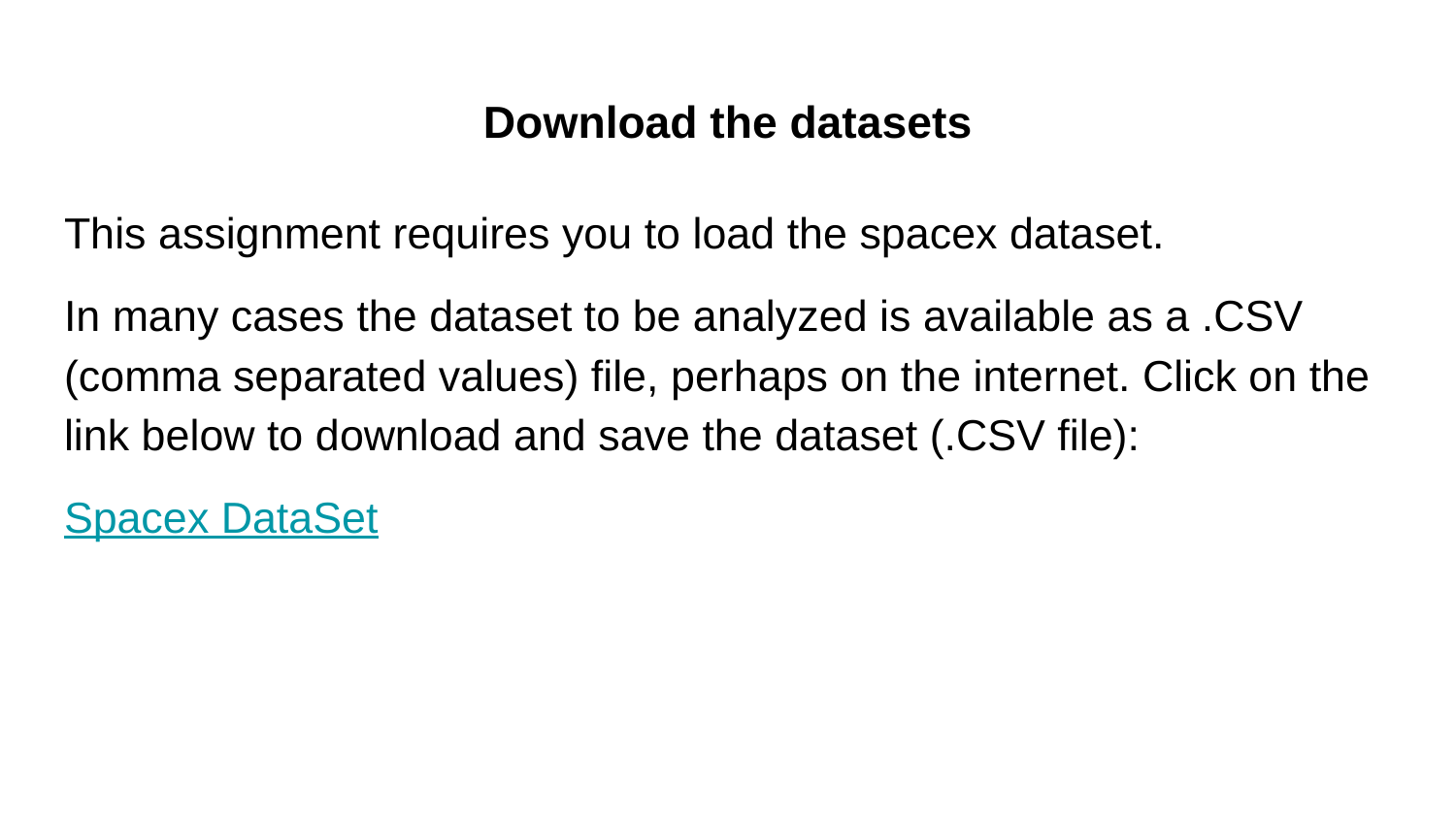

# Download the datasets

This assignment requires you to load the spacex dataset.
In many cases the dataset to be analyzed is available as a .CSV (comma separated values) file, perhaps on the internet. Click on the link below to download and save the dataset (.CSV file):
Spacex DataSet